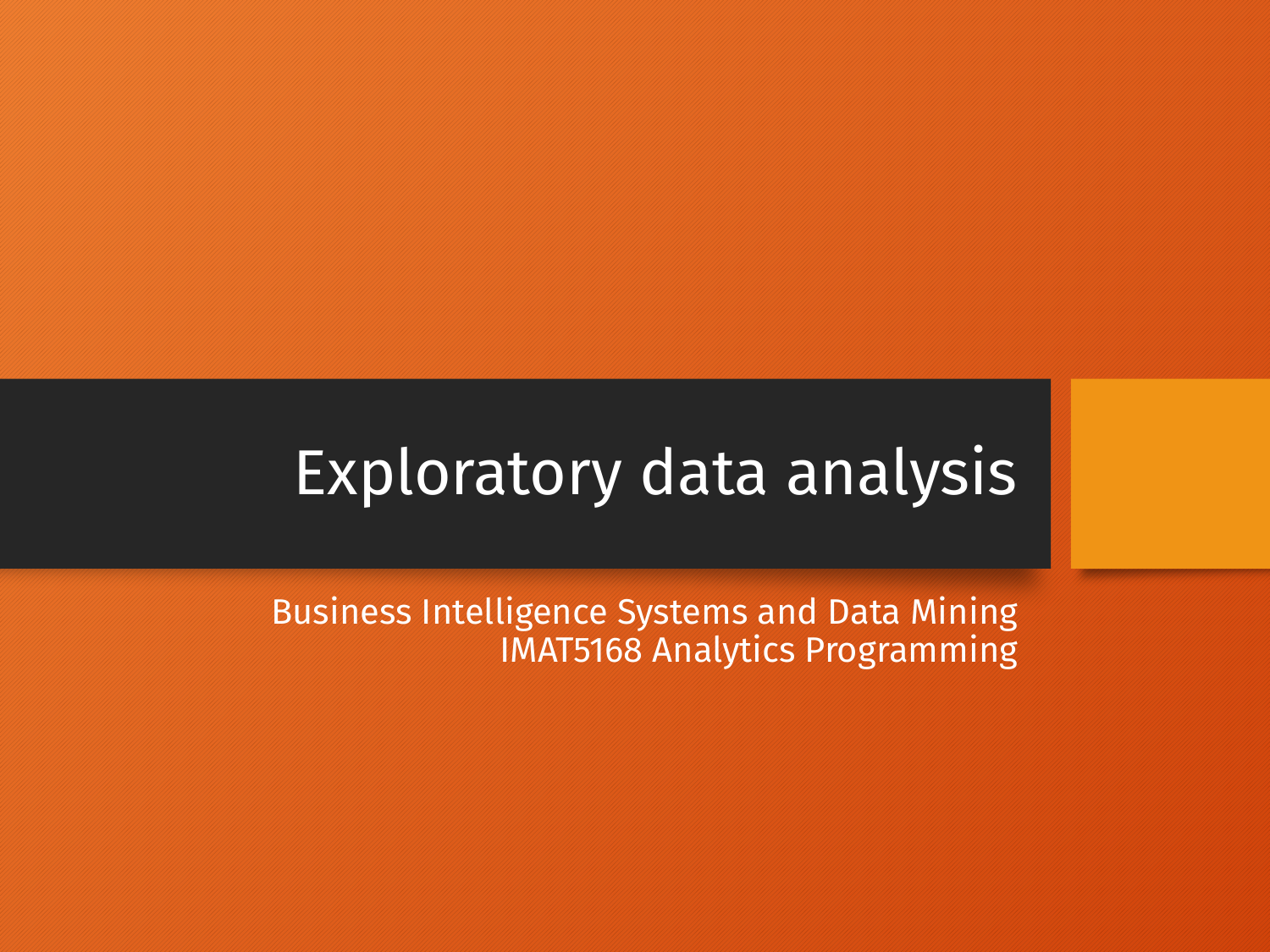

# Exploratory data analysis
Business Intelligence Systems and Data Mining
IMAT5168 Analytics Programming